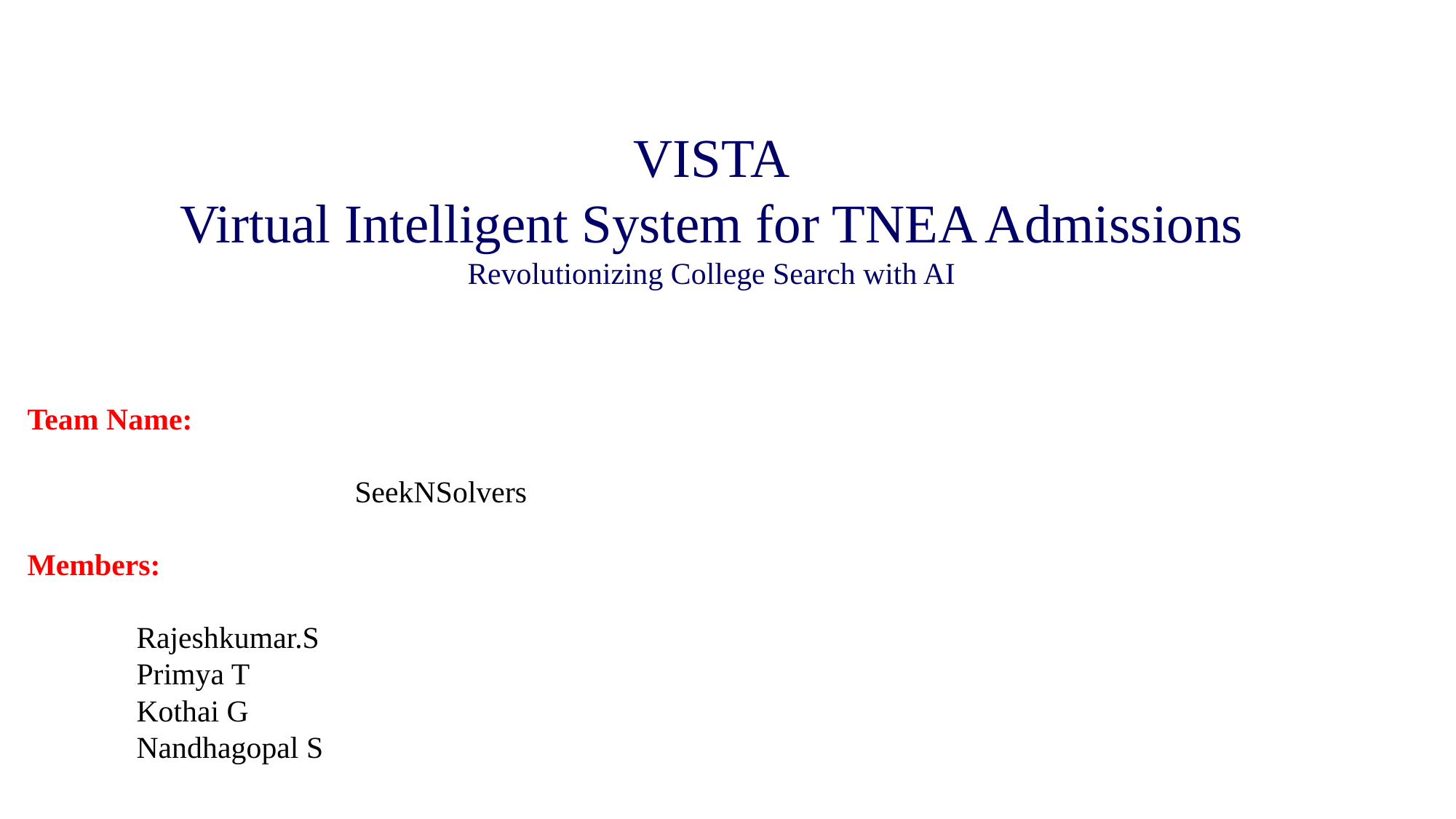

VISTA
Virtual Intelligent System for TNEA Admissions
Revolutionizing College Search with AI

Team Name:

			SeekNSolvers

Members:

Rajeshkumar.S
Primya T
Kothai G
Nandhagopal S